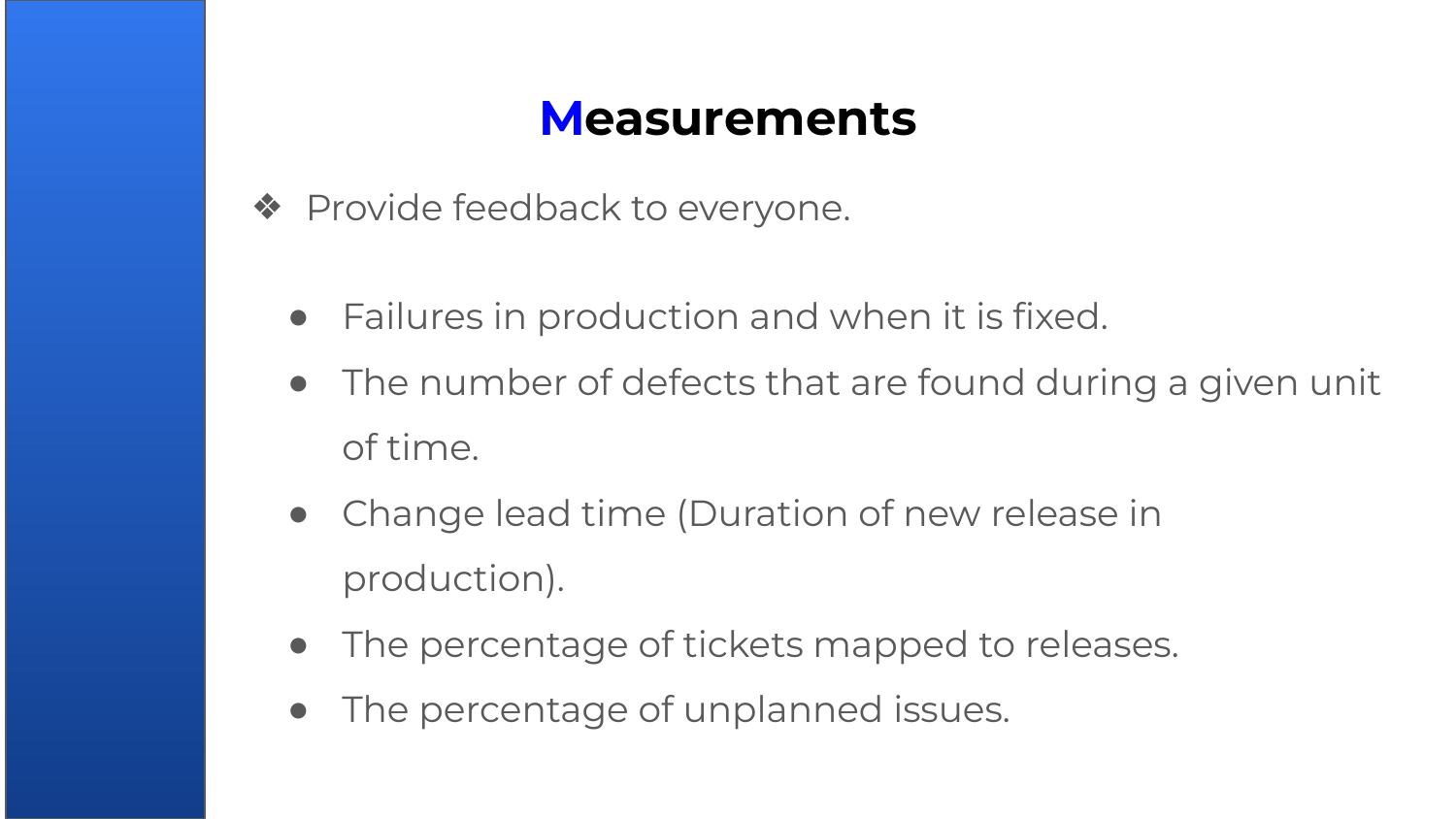

# Measurements
Provide feedback to everyone.

Failures in production and when it is fixed.
The number of defects that are found during a given unit of time.
Change lead time (Duration of new release in production).
The percentage of tickets mapped to releases.
The percentage of unplanned issues.